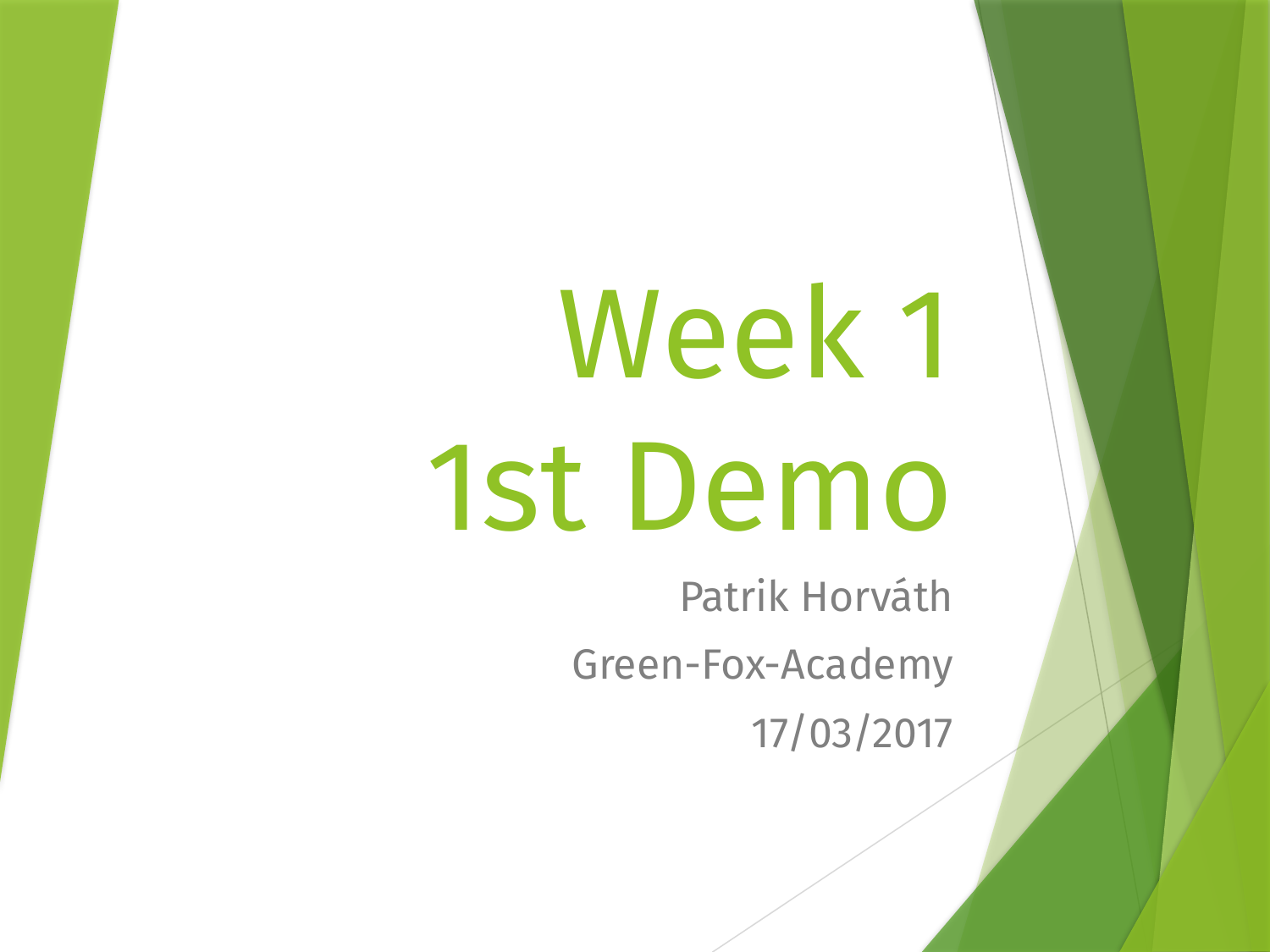

# Week 1 1st Demo
Patrik Horváth
Green-Fox-Academy
17/03/2017